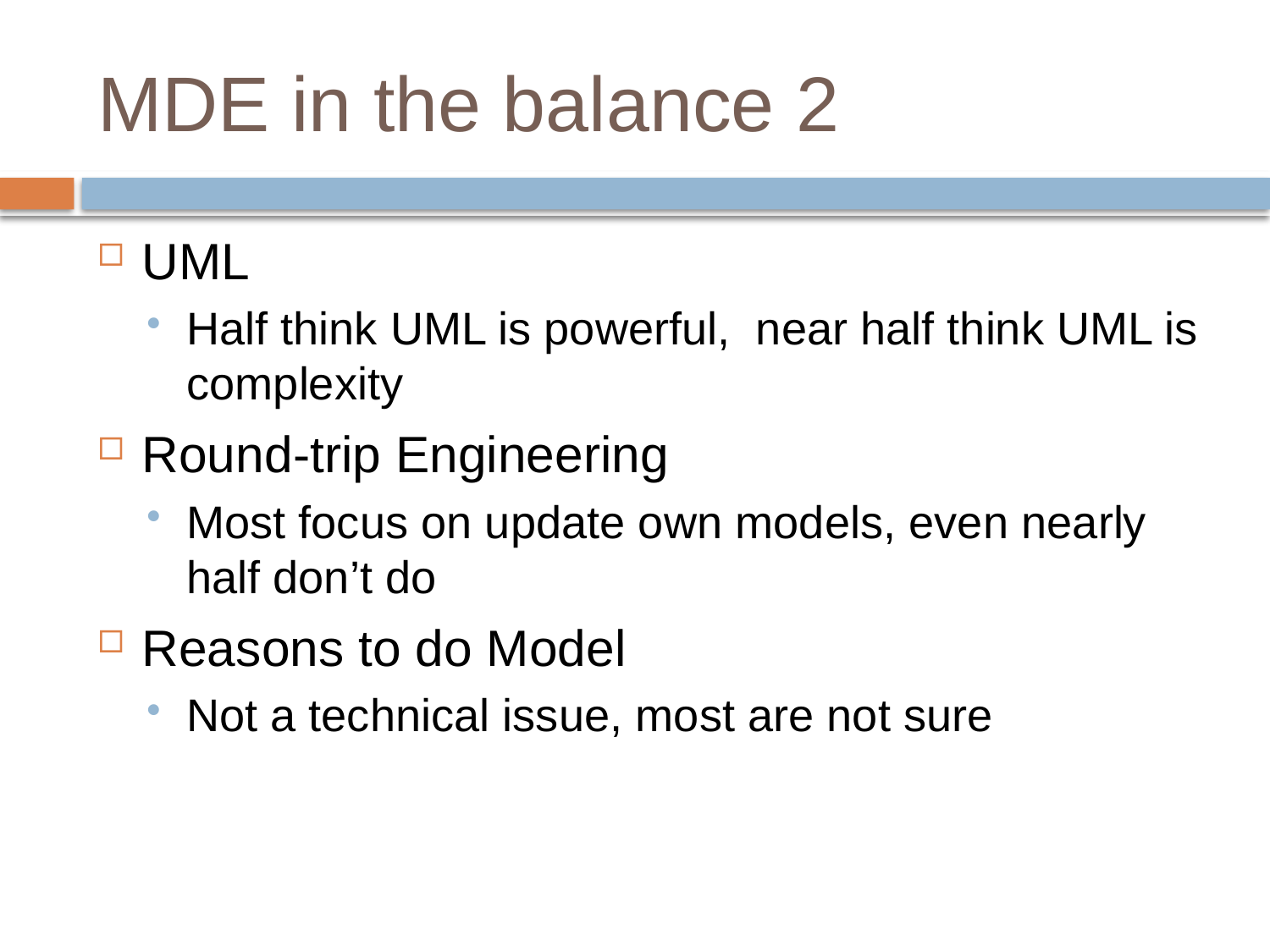

# MDE in the balance 2
UML
Half think UML is powerful,  near half think UML is complexity
Round-trip Engineering
Most focus on update own models, even nearly half don’t do
Reasons to do Model
Not a technical issue, most are not sure